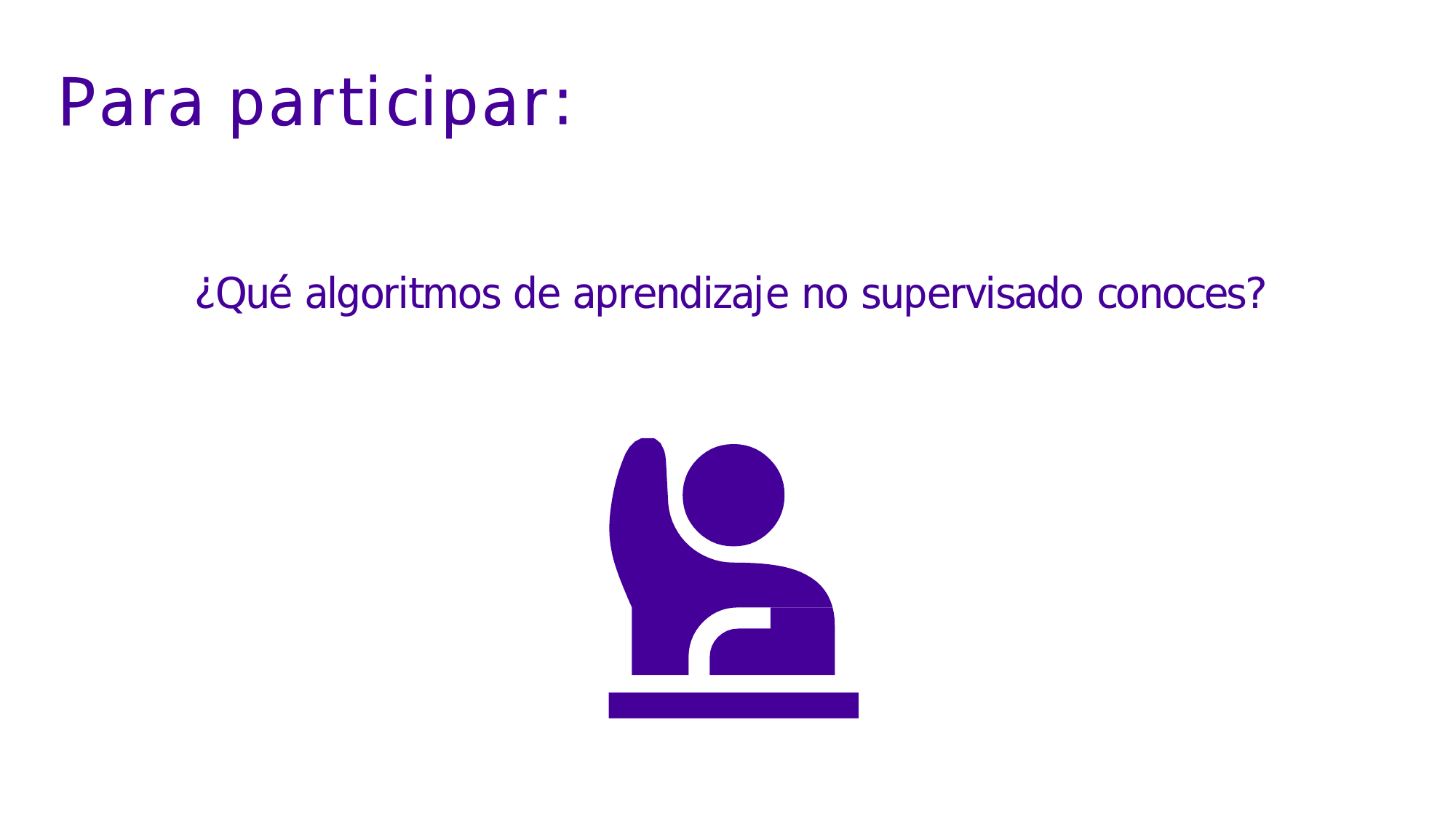

# Para participar:
¿Qué algoritmos de aprendizaje no supervisado conoces?